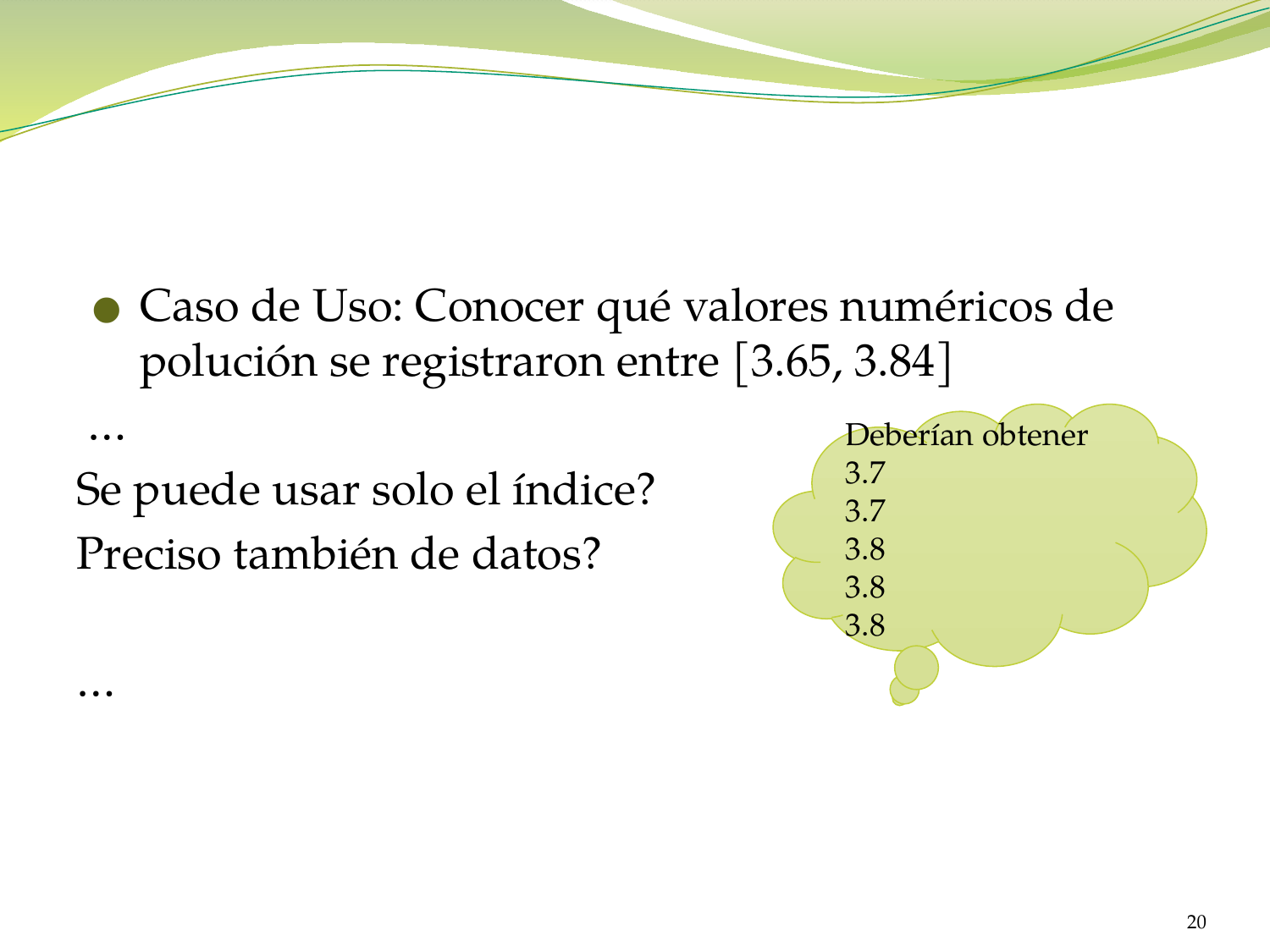

Caso de Uso: Conocer qué valores numéricos de polución se registraron entre [3.65, 3.84]
 …
Se puede usar solo el índice?
Preciso también de datos?

…
Deberían obtener 3.7
3.7
3.8
3.8
3.8
20